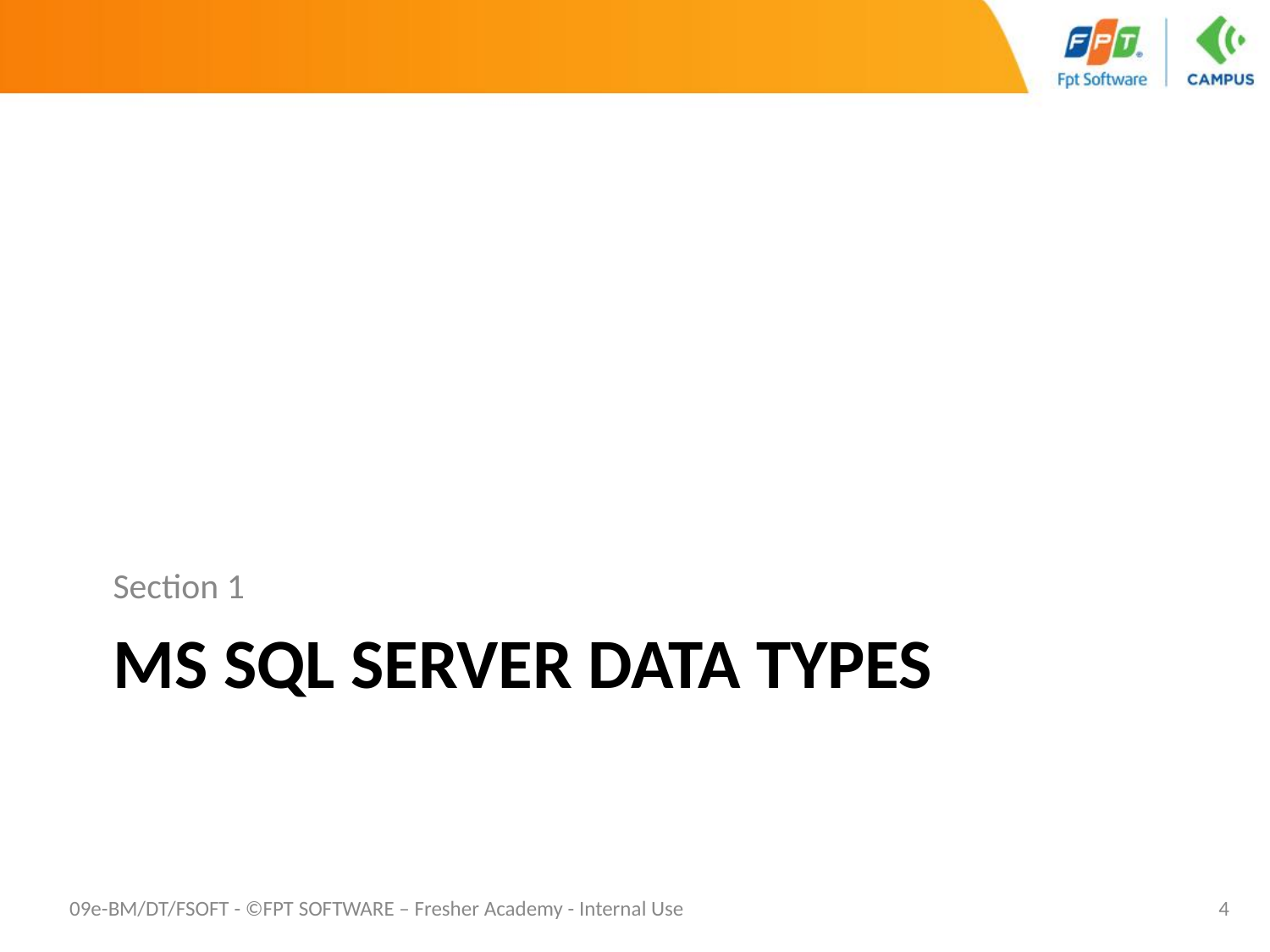

Section 1
# MS SQL SERVER DATA TYPES
09e-BM/DT/FSOFT - ©FPT SOFTWARE – Fresher Academy - Internal Use
4